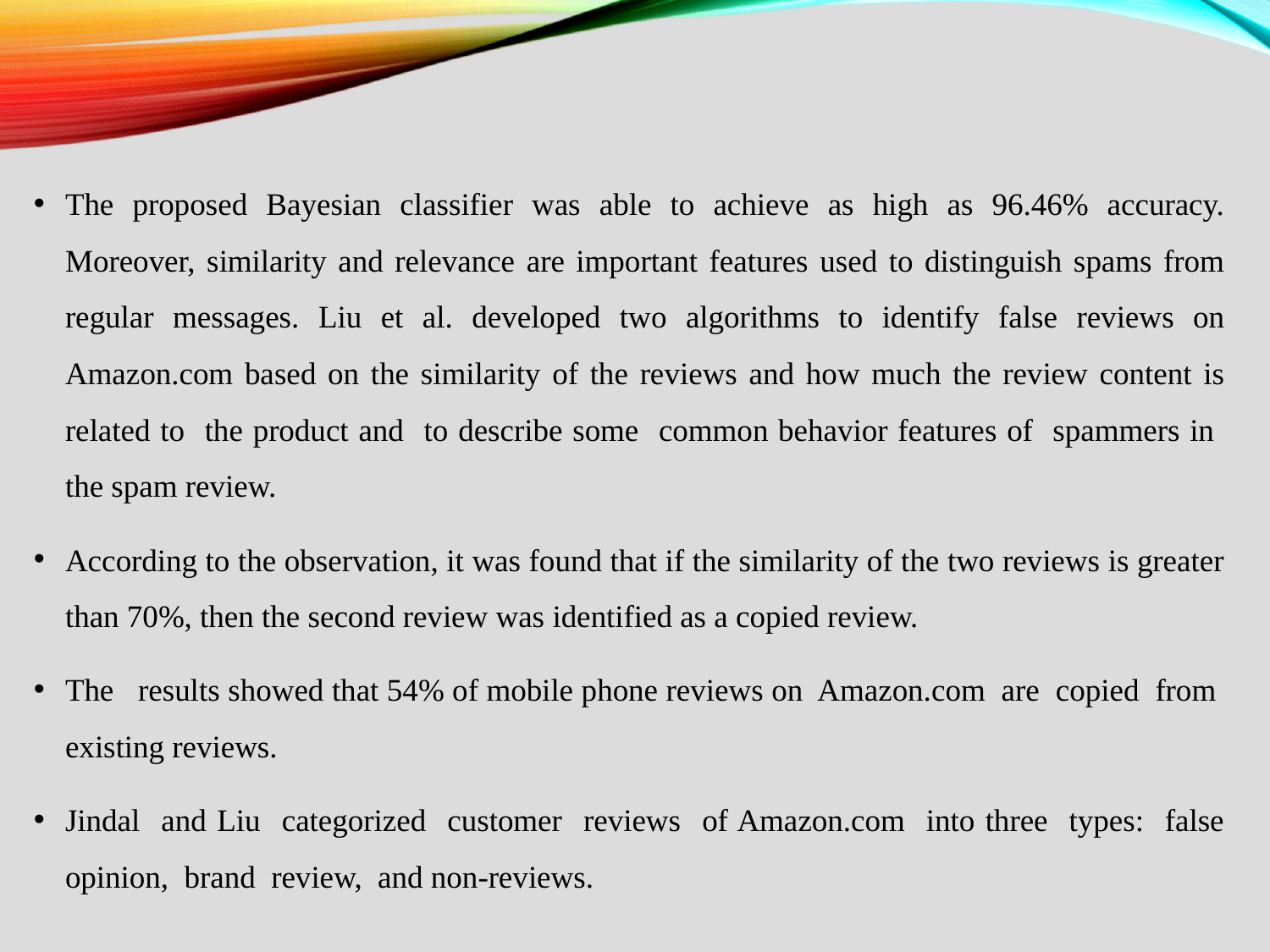

The proposed Bayesian classifier was able to achieve as high as 96.46% accuracy. Moreover, similarity and relevance are important features used to distinguish spams from regular messages. Liu et al. developed two algorithms to identify false reviews on Amazon.com based on the similarity of the reviews and how much the review content is related to  the product and  to describe some  common behavior features of  spammers in  the spam review.
According to the observation, it was found that if the similarity of the two reviews is greater than 70%, then the second review was identified as a copied review.
The   results showed that 54% of mobile phone reviews on  Amazon.com  are  copied  from  existing reviews.
Jindal  and Liu  categorized  customer  reviews  of Amazon.com  into three  types:  false opinion,  brand  review,  and non-reviews.